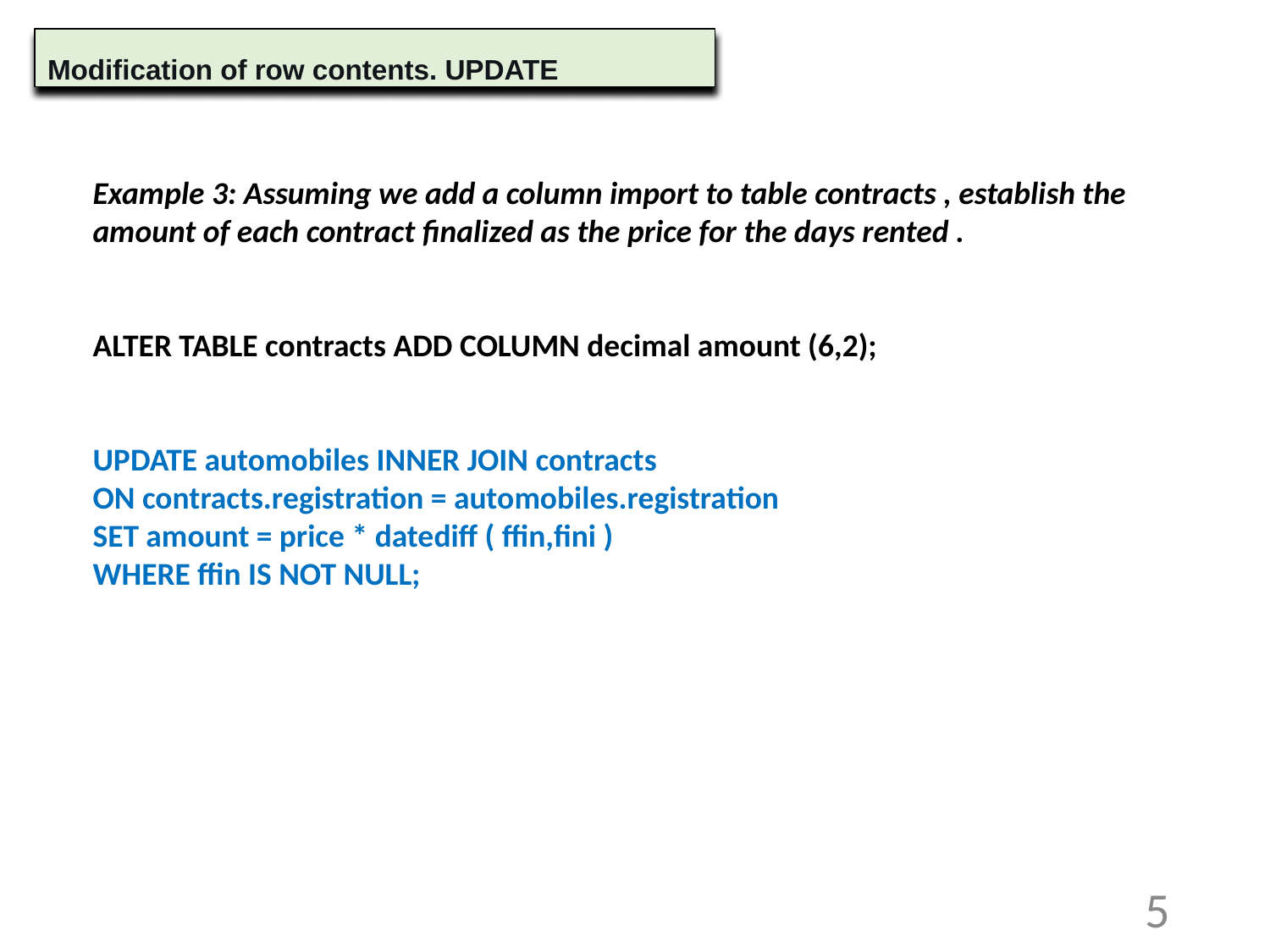

Modification of row contents. UPDATE
Example 3: Assuming we add a column import to table contracts , establish the amount of each contract finalized as the price for the days rented .

ALTER TABLE contracts ADD COLUMN decimal amount (6,2);

UPDATE automobiles INNER JOIN contracts
ON contracts.registration = automobiles.registration
SET amount = price * datediff ( ffin,fini )
WHERE ffin IS NOT NULL;

5